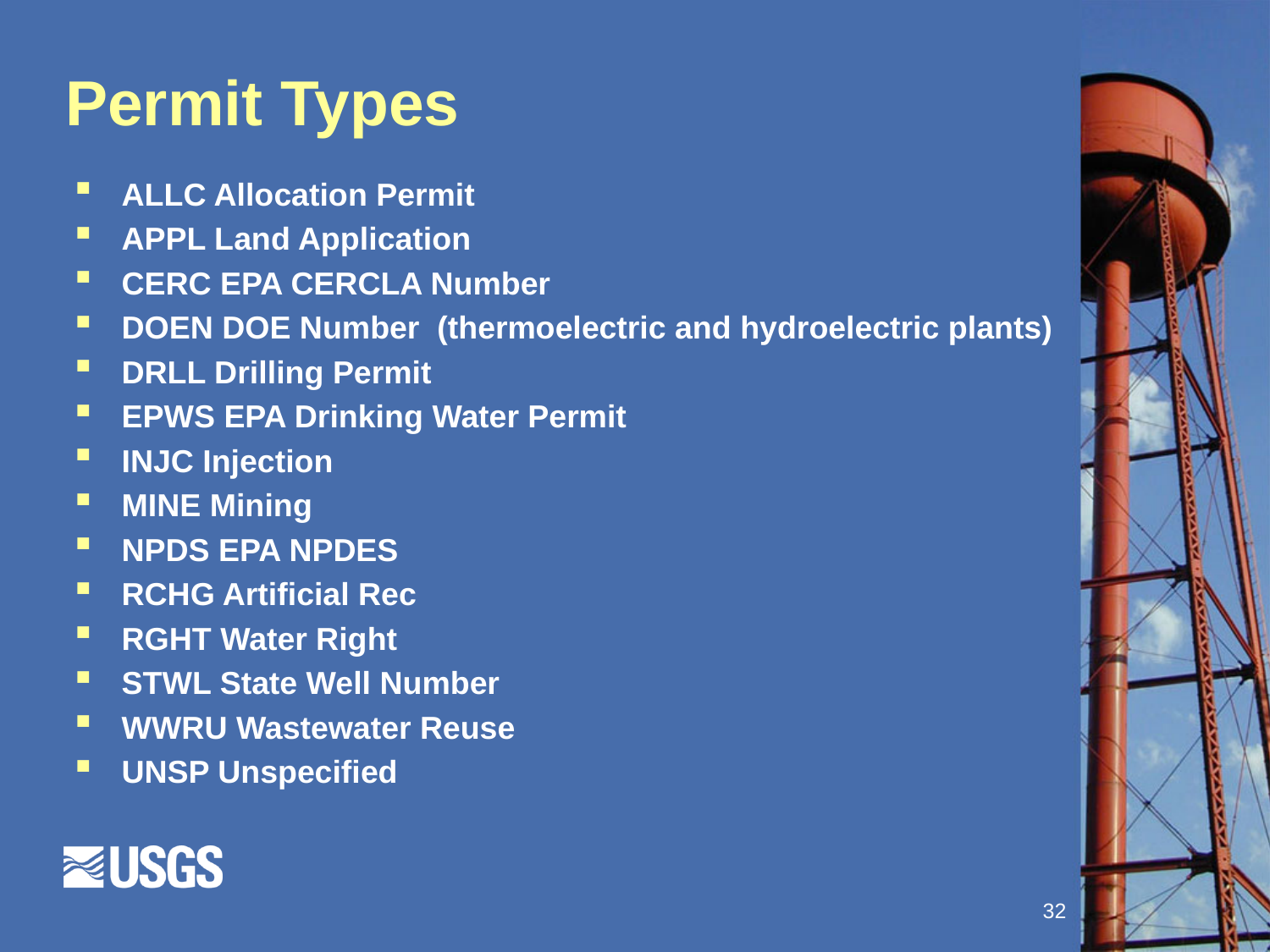

# Permit Types
ALLC Allocation Permit
APPL Land Application
CERC EPA CERCLA Number
DOEN DOE Number  (thermoelectric and hydroelectric plants)
DRLL Drilling Permit
EPWS EPA Drinking Water Permit
INJC Injection
MINE Mining
NPDS EPA NPDES
RCHG Artificial Rec
RGHT Water Right
STWL State Well Number
WWRU Wastewater Reuse
UNSP Unspecified

32